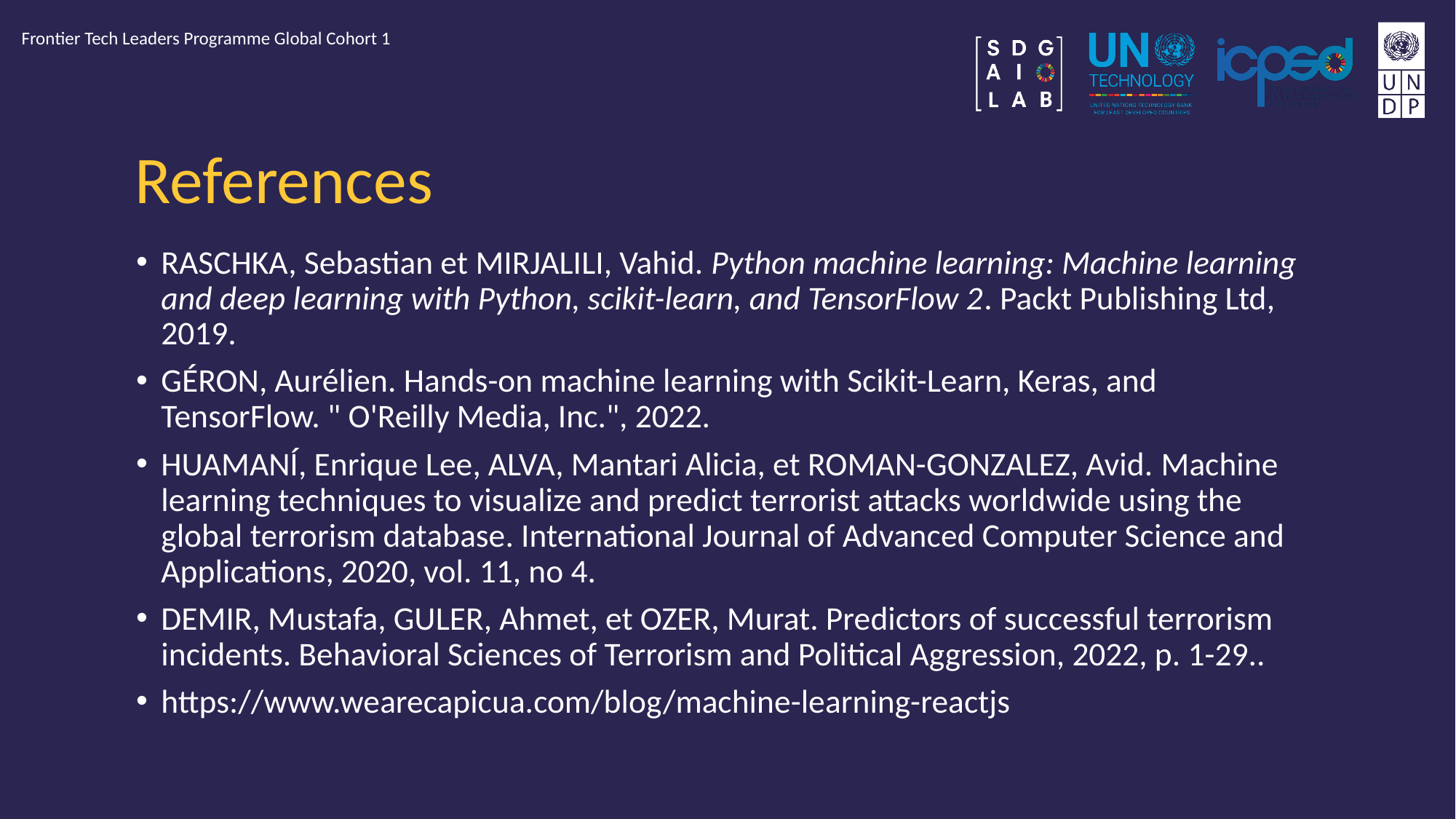

Frontier Tech Leaders Programme Global Cohort 1
# References
RASCHKA, Sebastian et MIRJALILI, Vahid. Python machine learning: Machine learning and deep learning with Python, scikit-learn, and TensorFlow 2. Packt Publishing Ltd, 2019.
GÉRON, Aurélien. Hands-on machine learning with Scikit-Learn, Keras, and TensorFlow. " O'Reilly Media, Inc.", 2022.
HUAMANÍ, Enrique Lee, ALVA, Mantari Alicia, et ROMAN-GONZALEZ, Avid. Machine learning techniques to visualize and predict terrorist attacks worldwide using the global terrorism database. International Journal of Advanced Computer Science and Applications, 2020, vol. 11, no 4.
DEMIR, Mustafa, GULER, Ahmet, et OZER, Murat. Predictors of successful terrorism incidents. Behavioral Sciences of Terrorism and Political Aggression, 2022, p. 1-29..
https://www.wearecapicua.com/blog/machine-learning-reactjs